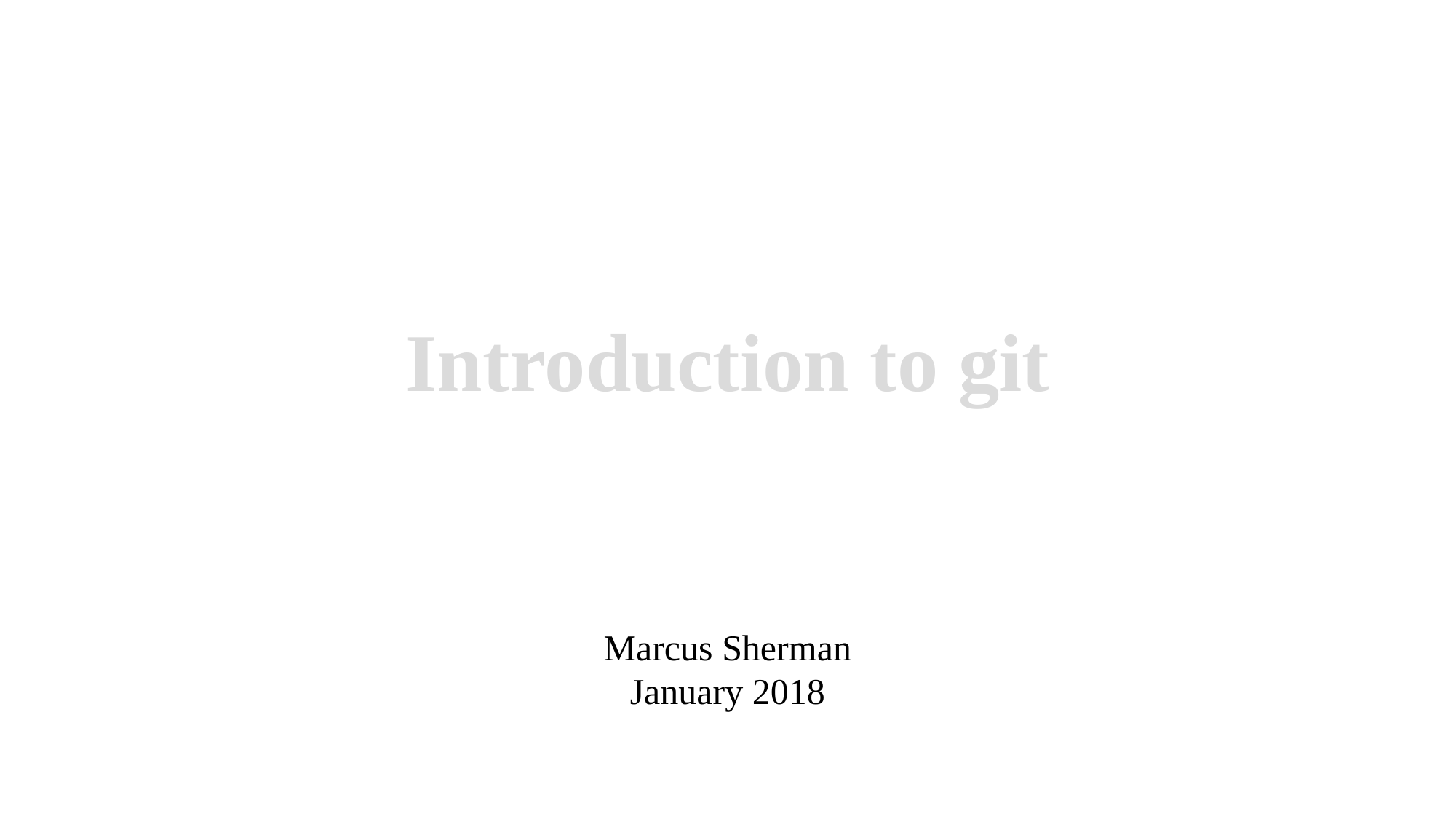

Introduction to git
Marcus Sherman
January 2018